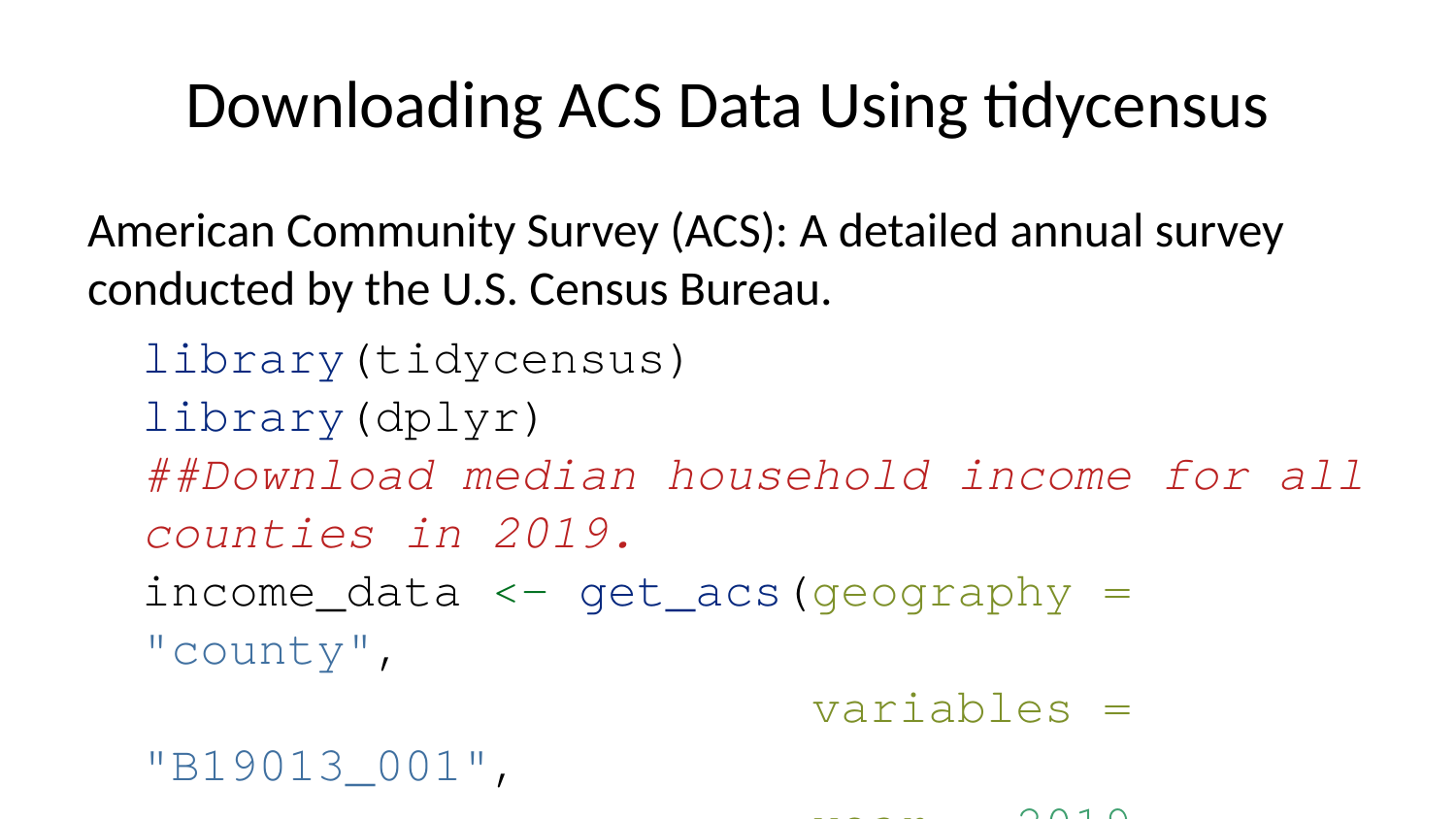

# Downloading ACS Data Using tidycensus
American Community Survey (ACS): A detailed annual survey conducted by the U.S. Census Bureau.
library(tidycensus)
library(dplyr)
##Download median household income for all counties in 2019.
income_data <- get_acs(geography = "county",
                       variables = "B19013_001",
                       year = 2019,
                       geometry=TRUE,
                       survey = "acs5")